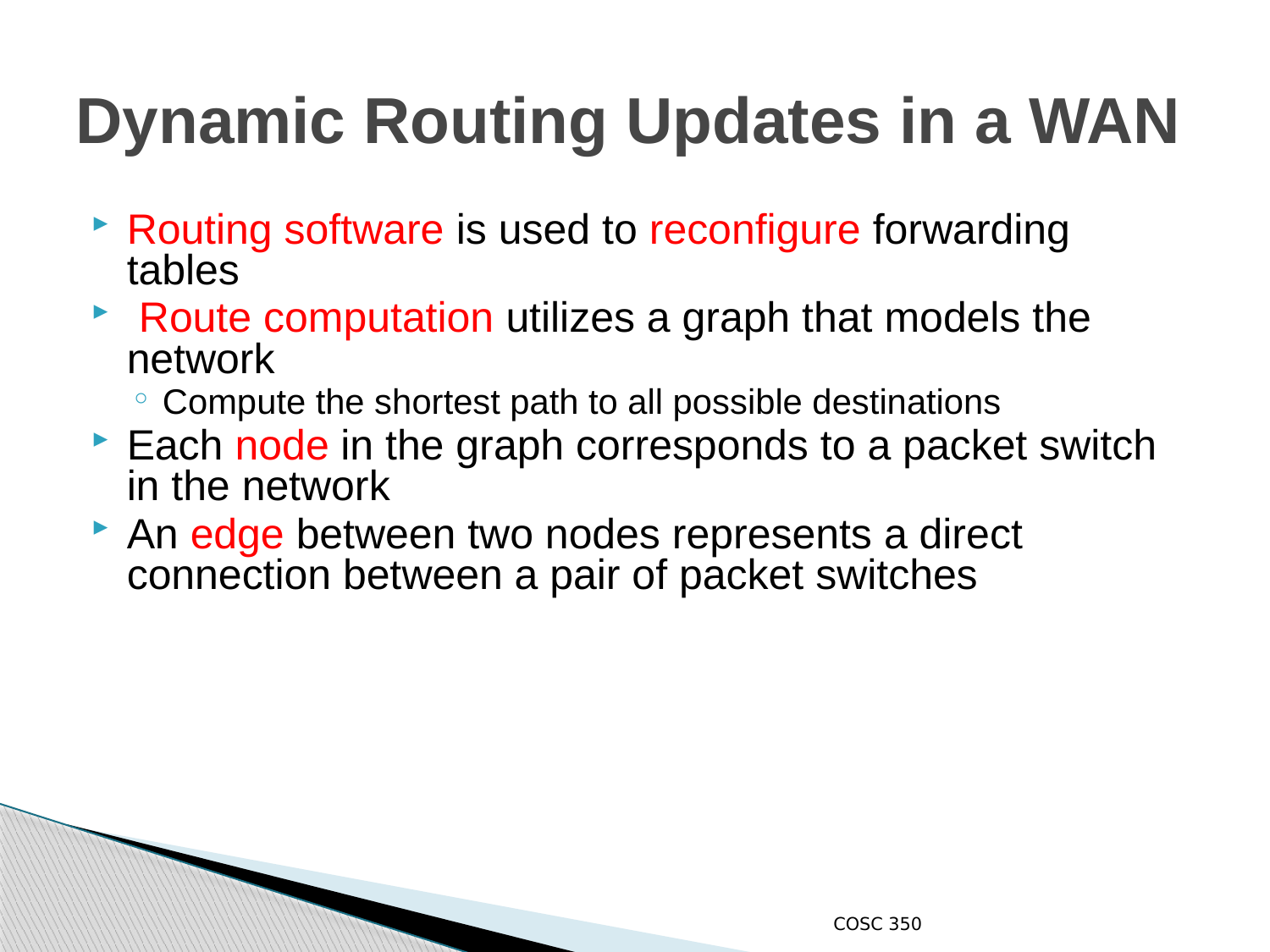

# Dynamic Routing Updates in a WAN
Routing software is used to reconfigure forwarding tables
 Route computation utilizes a graph that models the network
Compute the shortest path to all possible destinations
Each node in the graph corresponds to a packet switch in the network
An edge between two nodes represents a direct connection between a pair of packet switches
COSC 350